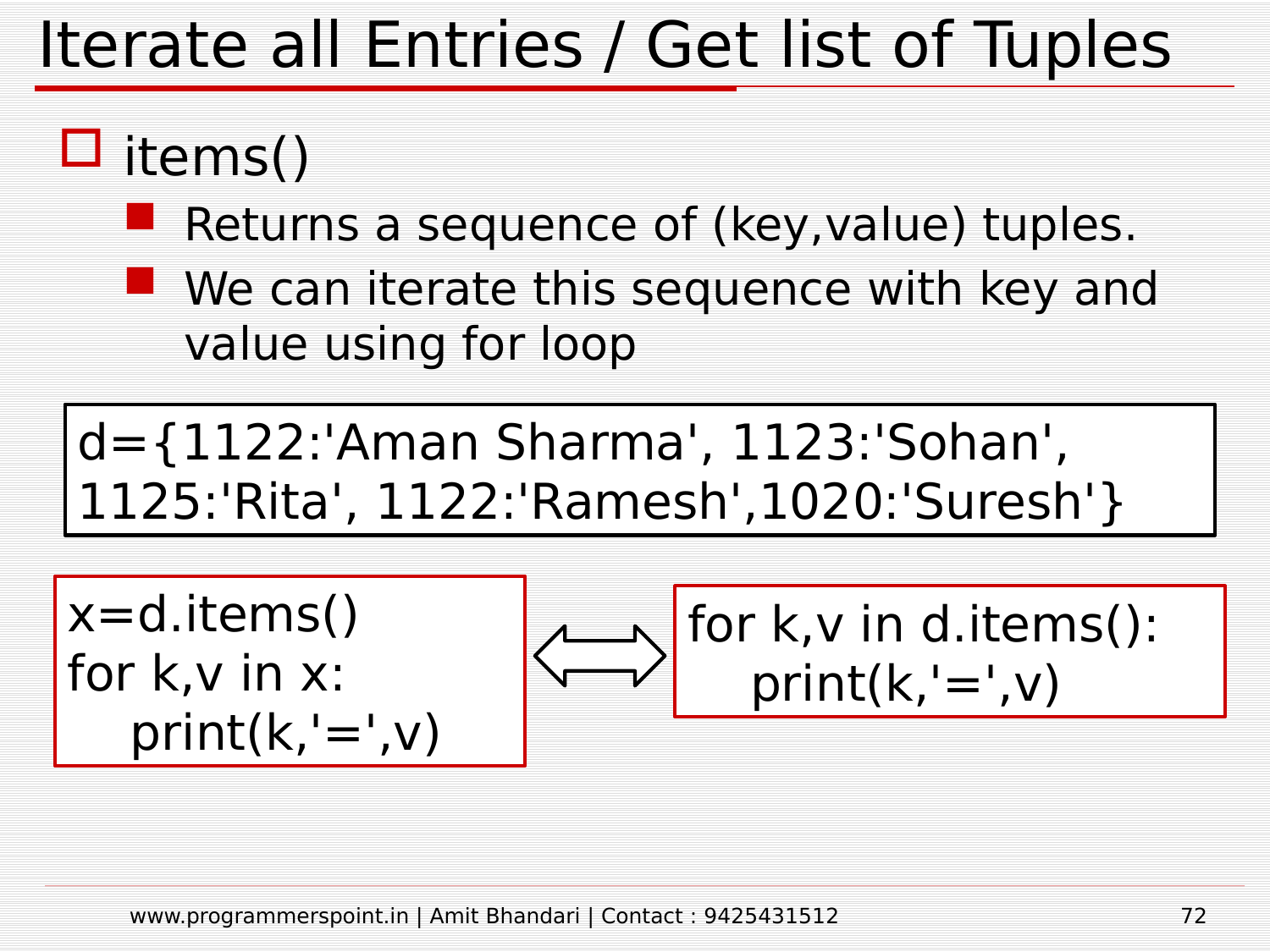

# Iterate all Entries / Get list of Tuples
items()
Returns a sequence of (key,value) tuples.
We can iterate this sequence with key and value using for loop
d={1122:'Aman Sharma', 1123:'Sohan', 1125:'Rita', 1122:'Ramesh',1020:'Suresh'}
x=d.items()
for k,v in x:
    print(k,'=',v)
for k,v in d.items():
    print(k,'=',v)

www.programmerspoint.in | Amit Bhandari | Contact : 9425431512
72